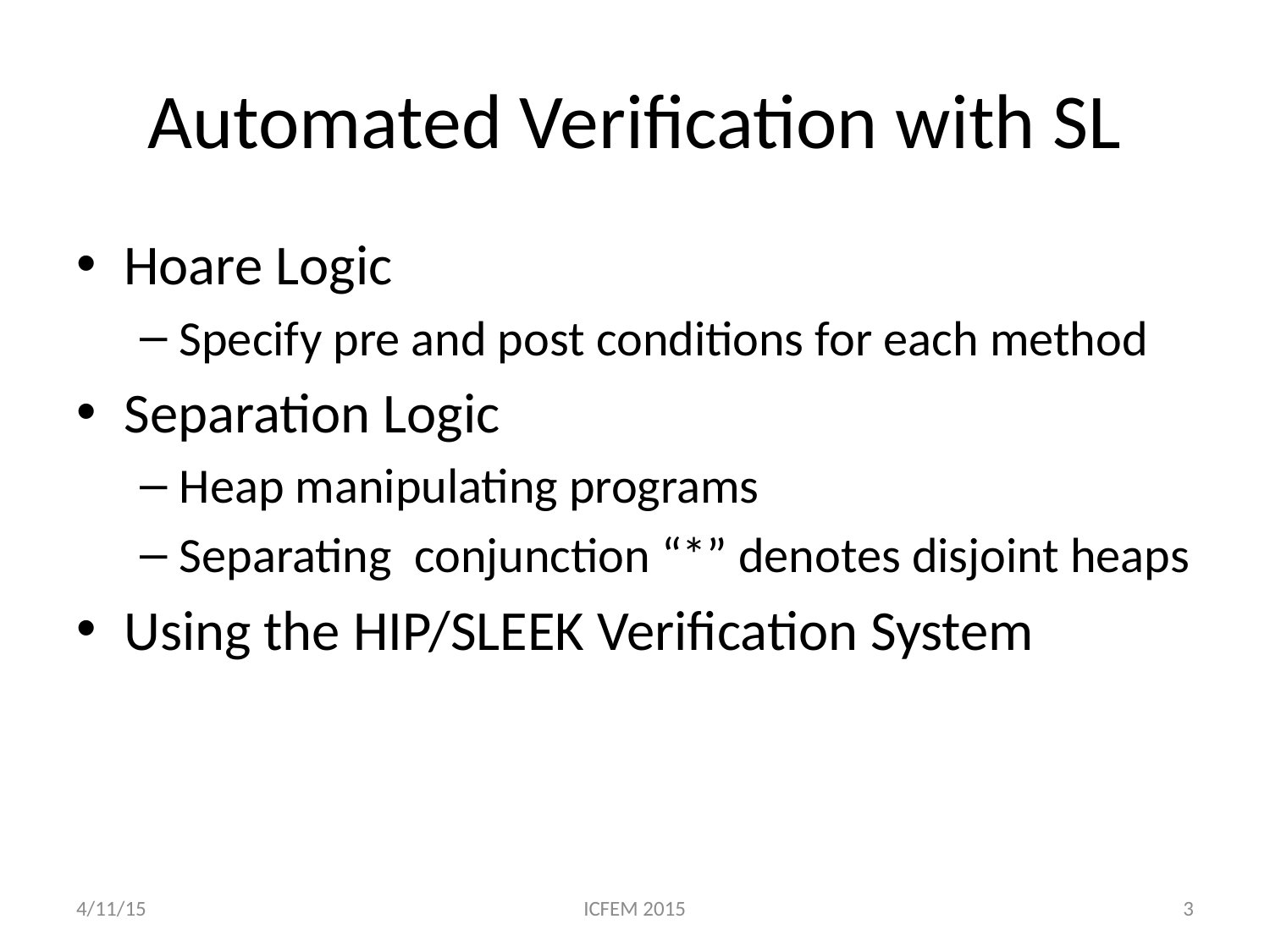

# Automated Verification with SL
Hoare Logic
Specify pre and post conditions for each method
Separation Logic
Heap manipulating programs
Separating  conjunction “*” denotes disjoint heaps
Using the HIP/SLEEK Verification System
4/11/15
ICFEM 2015
3